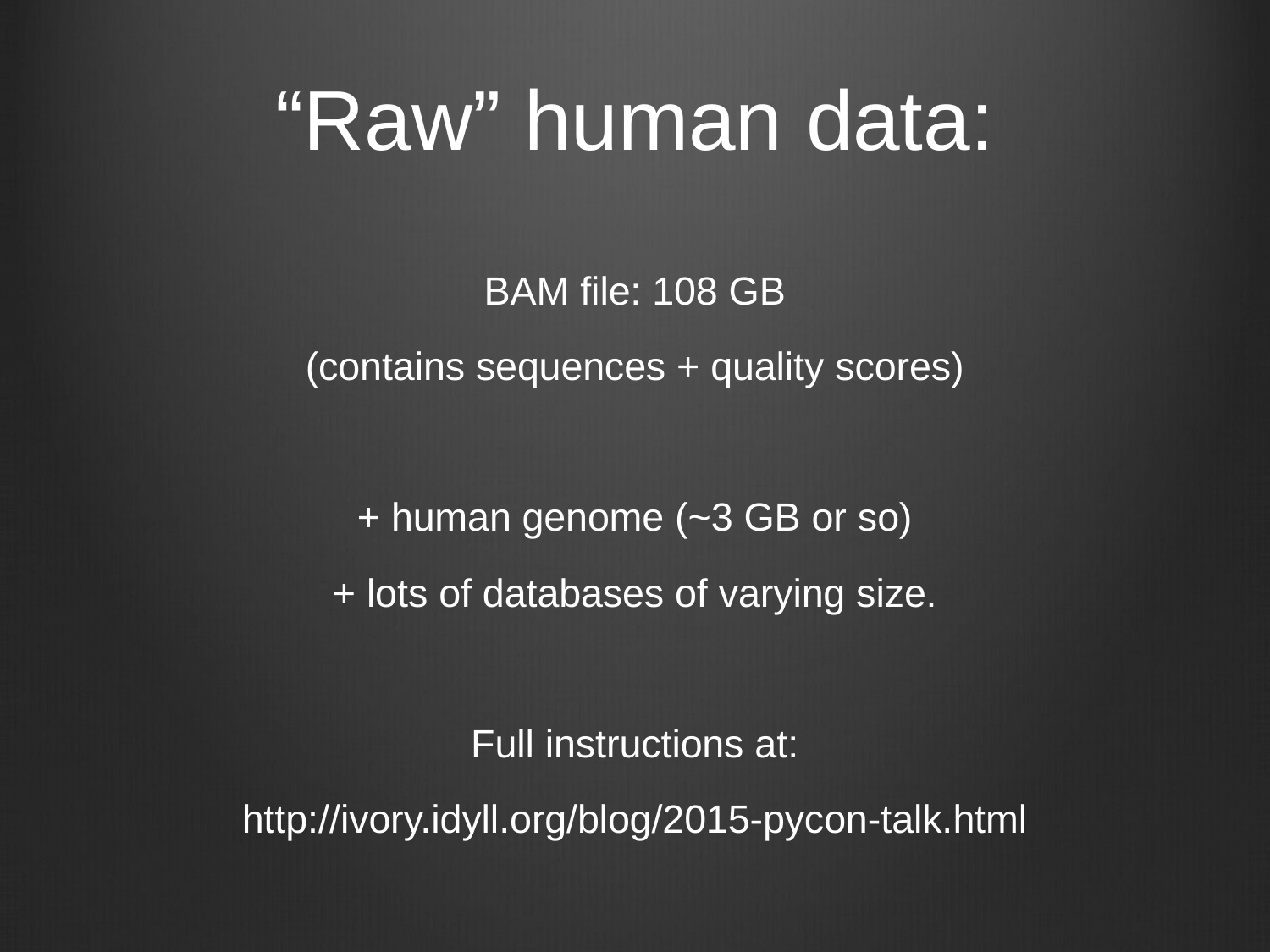

# “Raw” human data:
BAM file: 108 GB
(contains sequences + quality scores)

+ human genome (~3 GB or so)
+ lots of databases of varying size.

Full instructions at:
http://ivory.idyll.org/blog/2015-pycon-talk.html